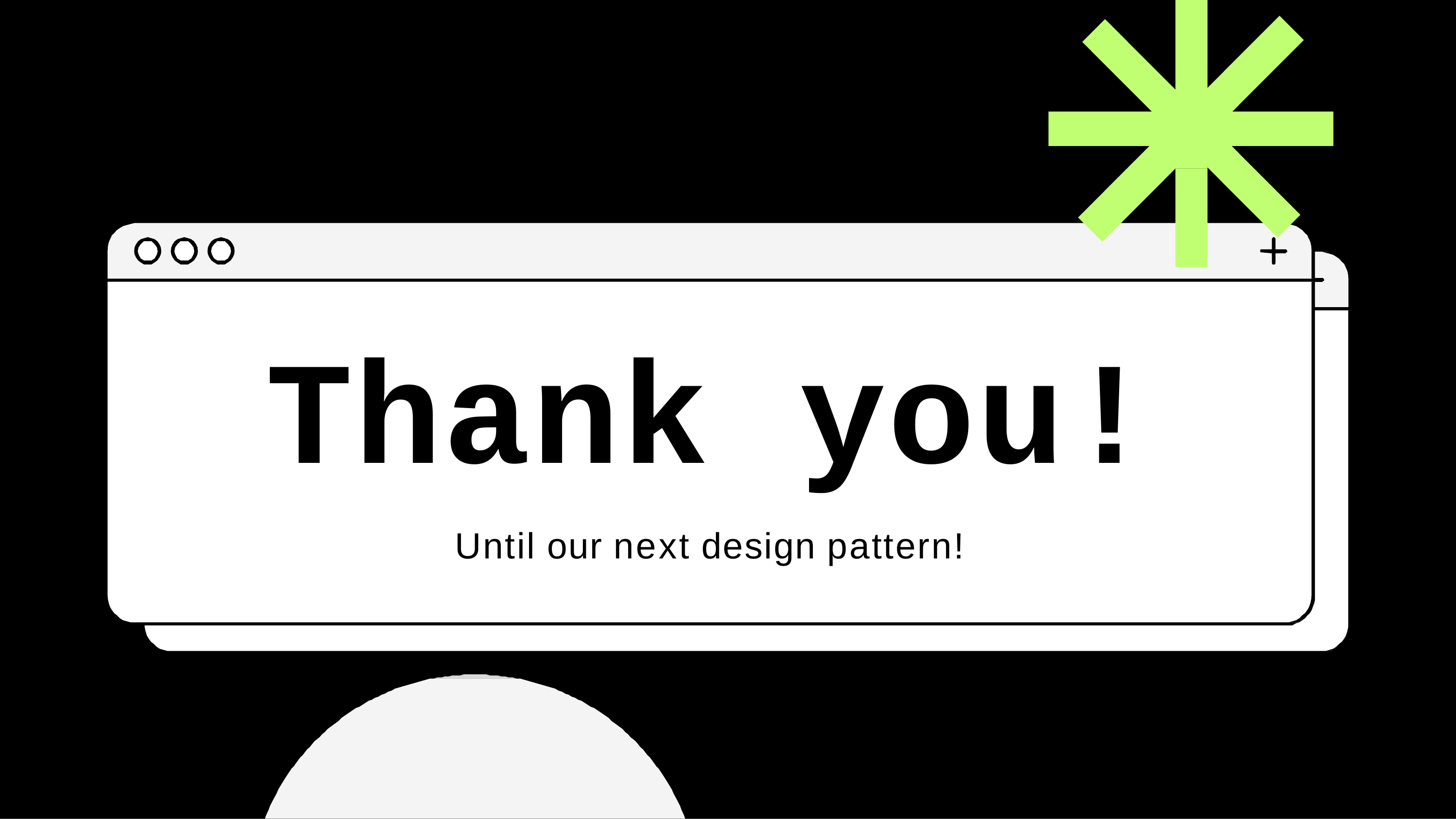

Thank you!
Until our next design pattern!